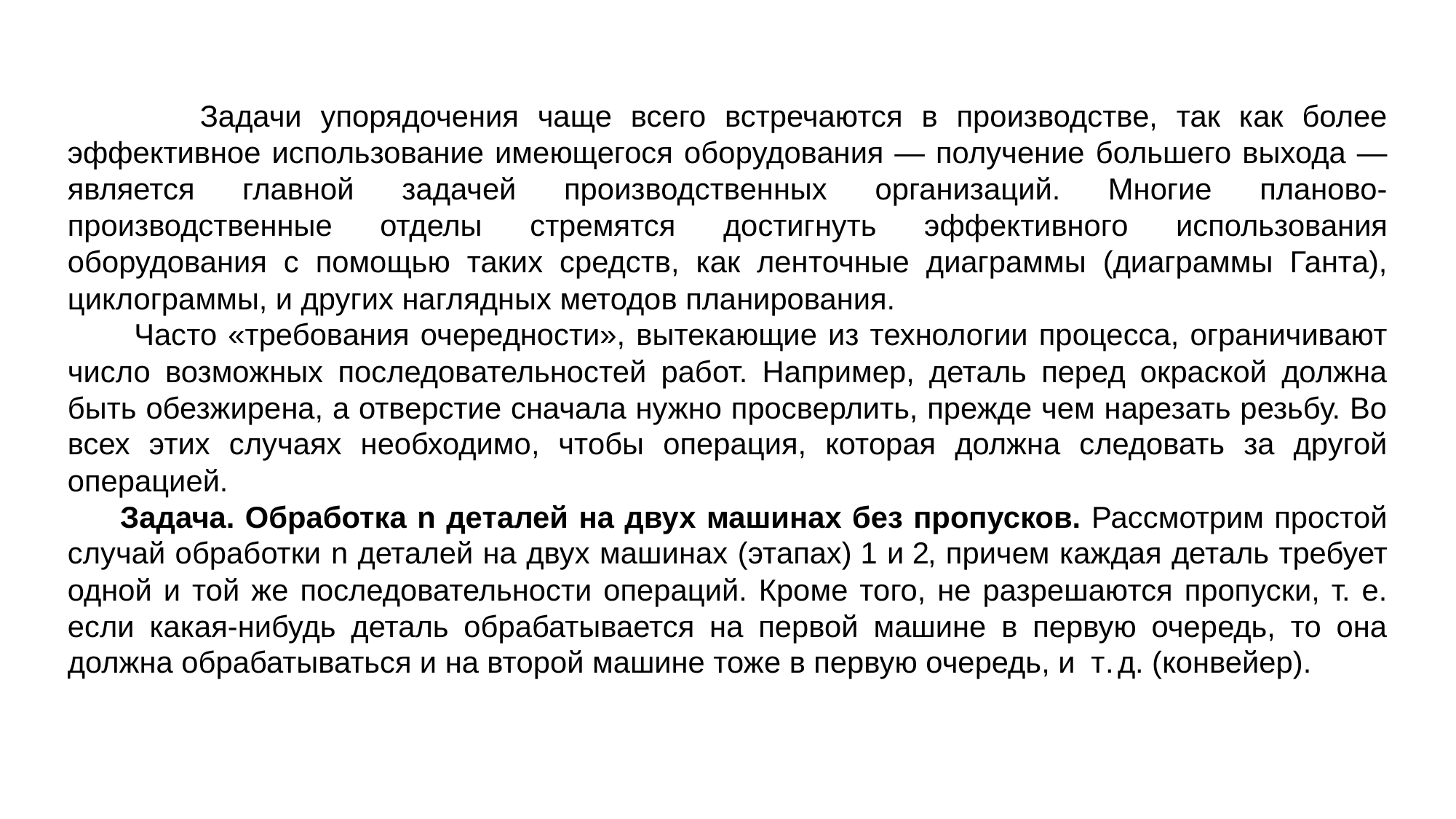

Задачи упорядочения чаще всего встречаются в производстве, так как более эффективное использование имеющегося обо­рудования — получение большего выхода — является главной задачей производственных организаций. Многие планово-производственные отделы стремятся достигнуть эффек­тивного использования оборудования с помощью таких средств, как лен­точные диаграммы (диаграммы Ганта), циклограммы, и других наглядных методов планирования.
      Часто «требования очередности», вытекающие из технологии процесса, ограничивают число возможных последовательностей работ. Например, деталь перед окраской должна быть обезжирена, а отверстие сначала нужно просверлить, прежде чем нарезать резьбу. Во всех этих случаях необходимо, чтобы операция, которая должна следовать за другой операцией.
     Задача. Обработка n деталей на двух машинах без пропусков. Рассмотрим простой случай обработки n деталей на двух маши­нах (этапах) 1 и 2, причем каждая деталь требует одной и той же последовательно­сти операций. Кроме того, не разрешаются пропуски, т. е. если какая-нибудь деталь обрабатывается на первой машине в первую очередь, то она должна обрабатываться и на второй машине тоже в первую очередь, и т.д. (конвейер).